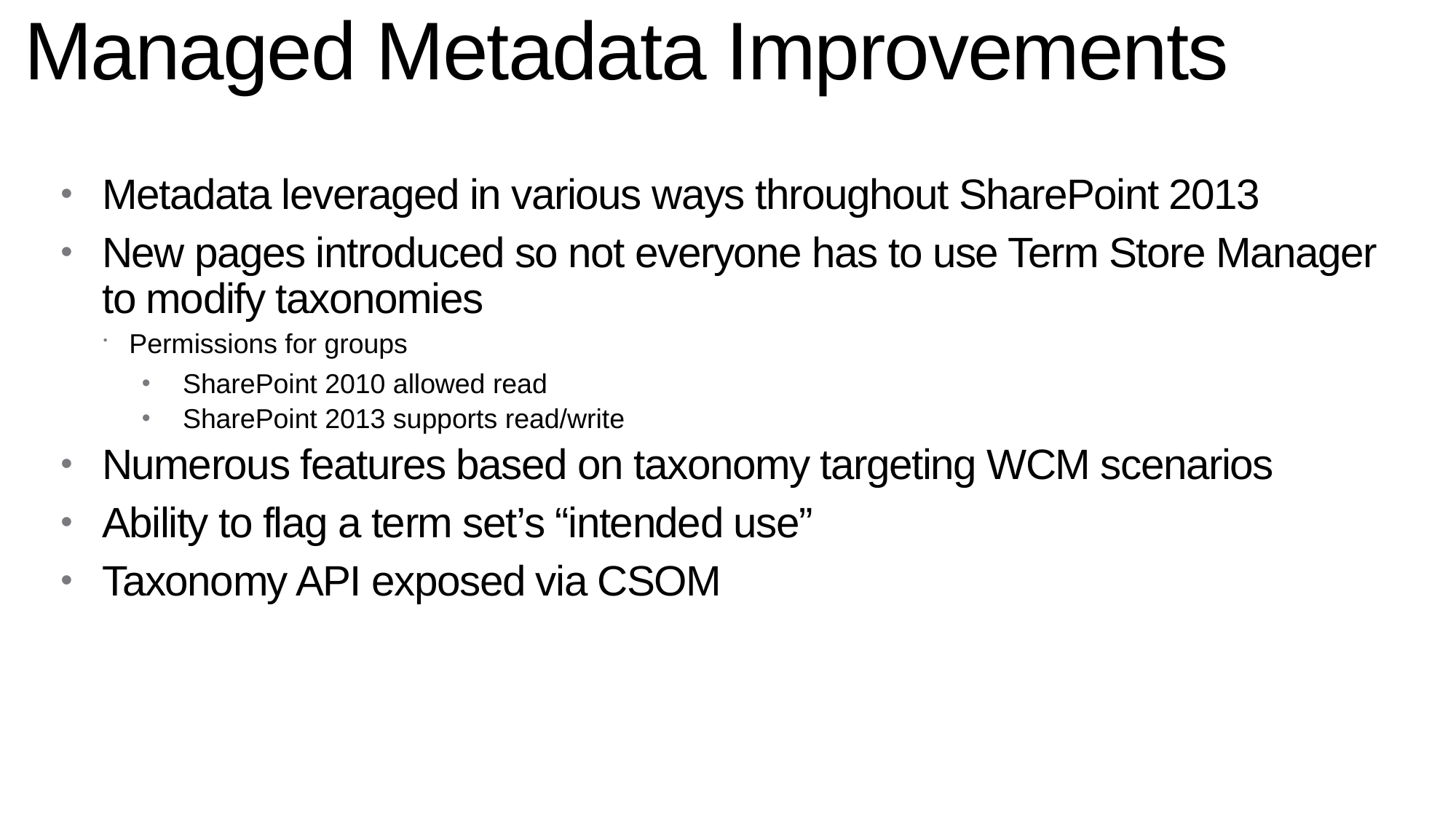

# Managed Metadata Improvements
Metadata leveraged in various ways throughout SharePoint 2013
New pages introduced so not everyone has to use Term Store Manager to modify taxonomies
Permissions for groups
SharePoint 2010 allowed read
SharePoint 2013 supports read/write
Numerous features based on taxonomy targeting WCM scenarios
Ability to flag a term set’s “intended use”
Taxonomy API exposed via CSOM